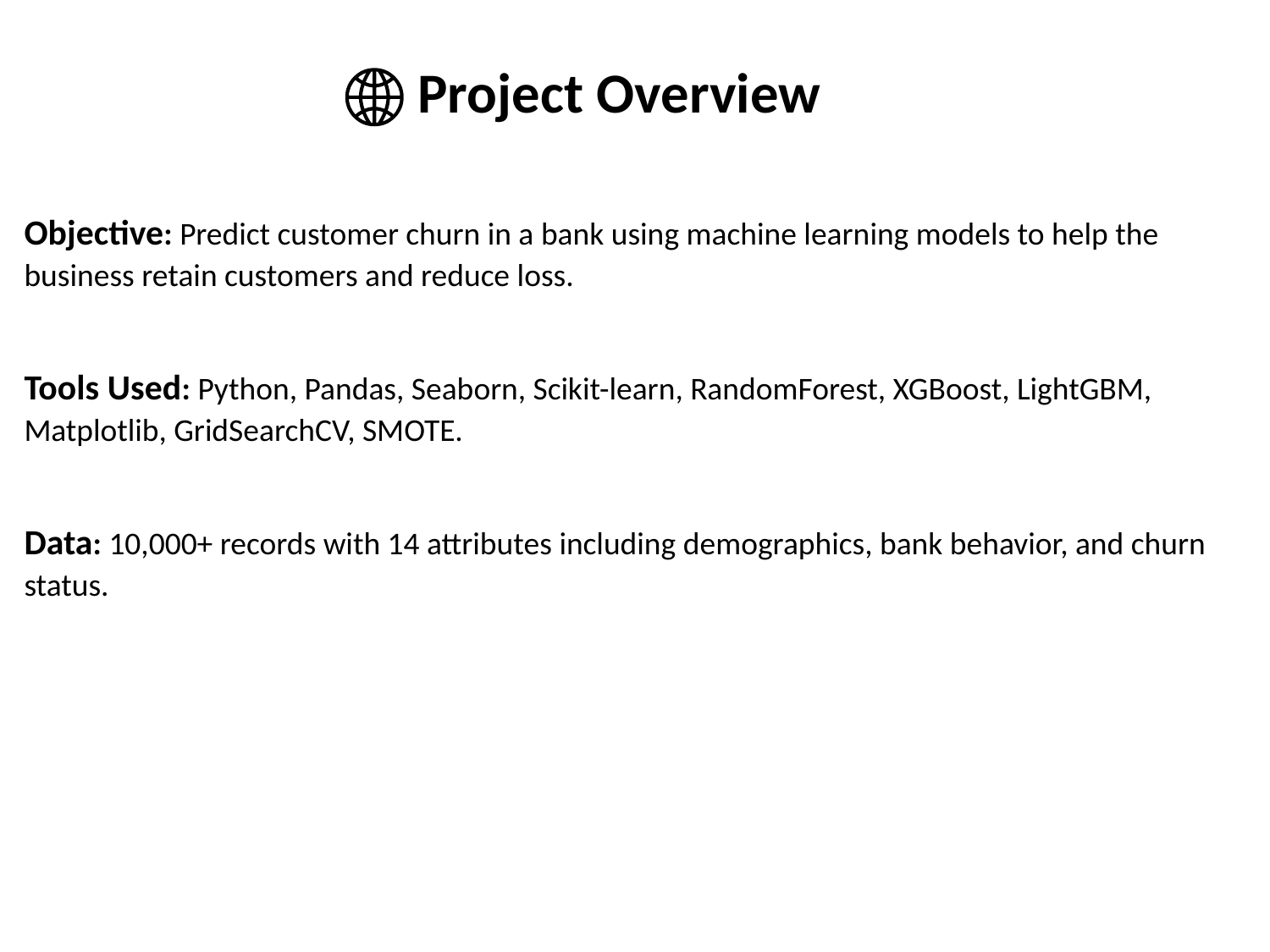

🌐 Project Overview

Objective: Predict customer churn in a bank using machine learning models to help the business retain customers and reduce loss.

Tools Used: Python, Pandas, Seaborn, Scikit-learn, RandomForest, XGBoost, LightGBM, Matplotlib, GridSearchCV, SMOTE.

Data: 10,000+ records with 14 attributes including demographics, bank behavior, and churn status.